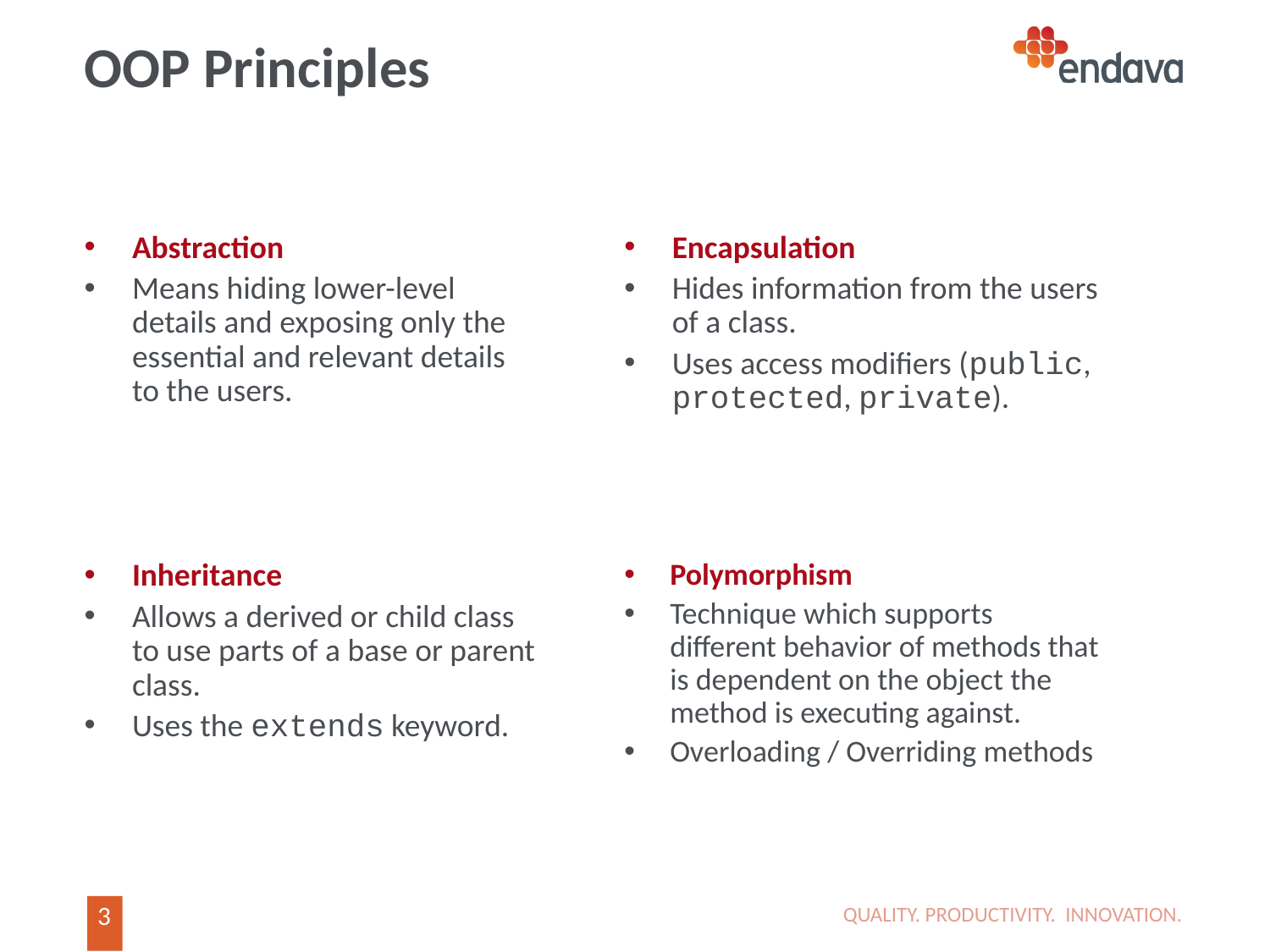

# OOP Principles
Encapsulation
Hides information from the users of a class.
Uses access modifiers (public, protected, private).
Abstraction
Means hiding lower-level details and exposing only the essential and relevant details to the users.
Polymorphism
Technique which supports different behavior of methods that is dependent on the object the method is executing against.
Overloading / Overriding methods
Inheritance
Allows a derived or child class to use parts of a base or parent class.
Uses the extends keyword.
QUALITY. PRODUCTIVITY.  INNOVATION.